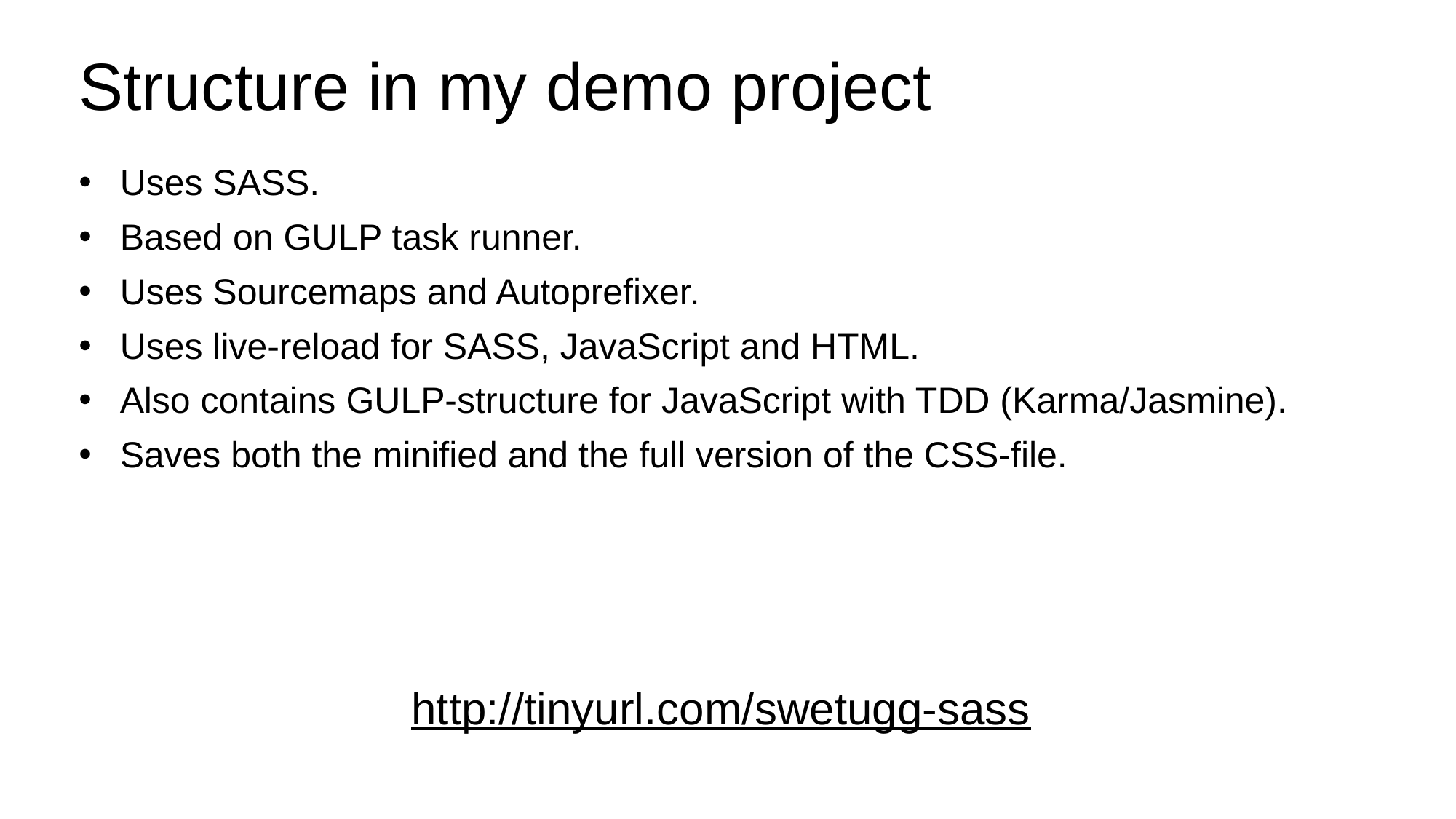

# Structure in my demo project
Uses SASS.
Based on GULP task runner.
Uses Sourcemaps and Autoprefixer.
Uses live-reload for SASS, JavaScript and HTML.
Also contains GULP-structure for JavaScript with TDD (Karma/Jasmine).
Saves both the minified and the full version of the CSS-file.
http://tinyurl.com/swetugg-sass